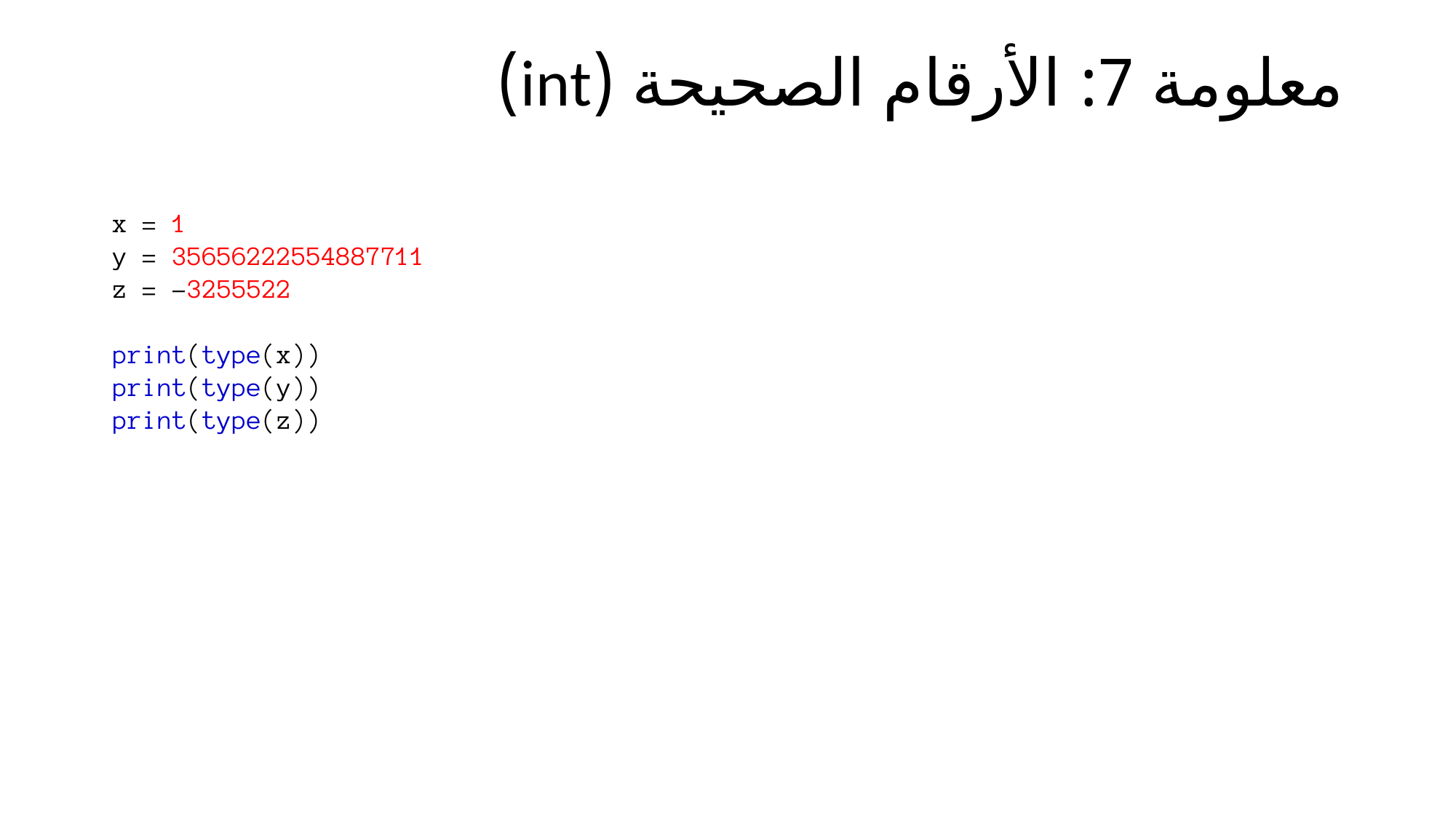

# معلومة 7: الأرقام الصحيحة (int)
x = 1
y = 35656222554887711
z = -3255522
print(type(x))
print(type(y))
print(type(z))